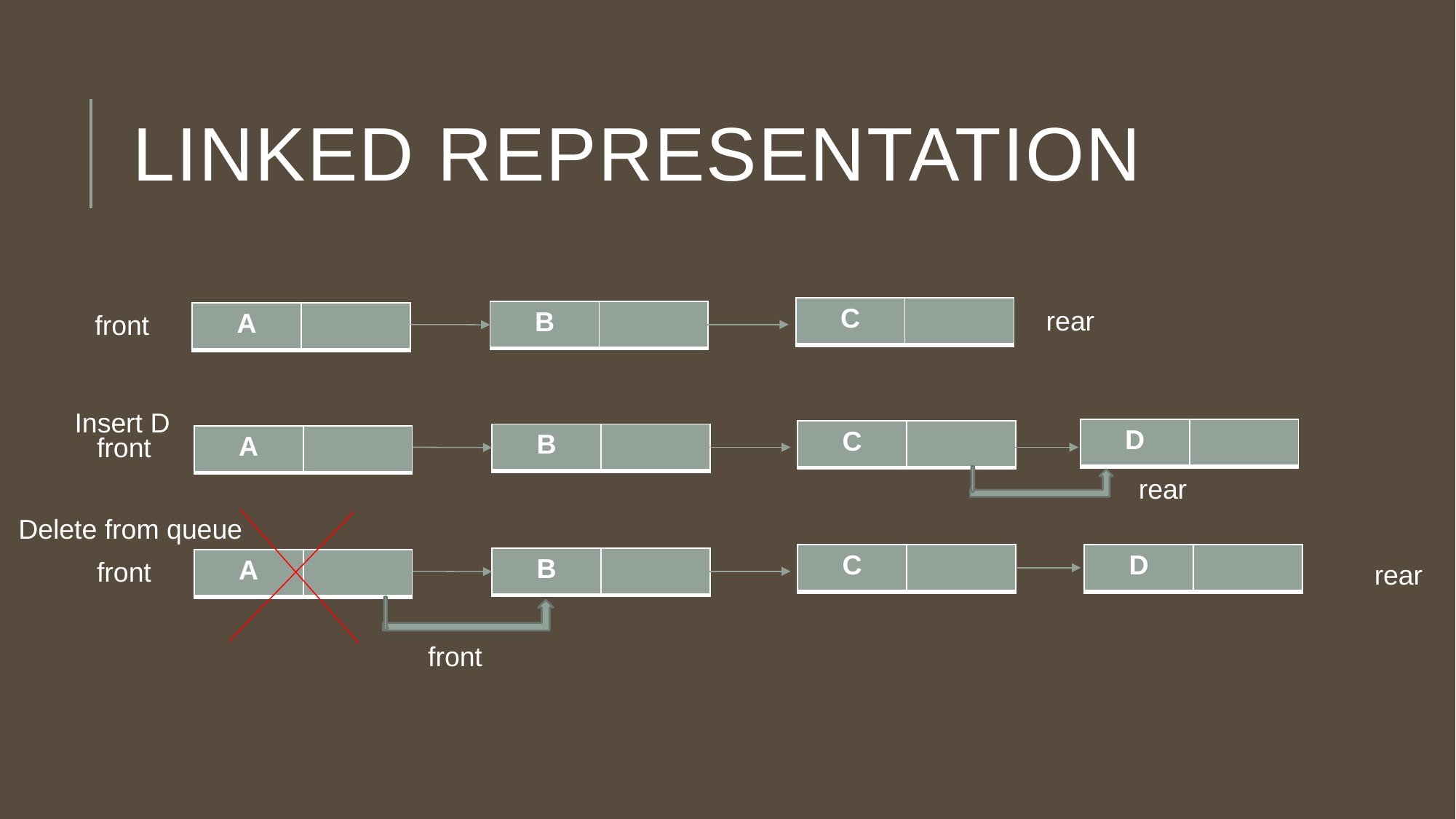

# LINKED REPRESENTATION
| C |  |
| --- | --- |
rear
| B |  |
| --- | --- |
front
| A |  |
| --- | --- |
Insert D
| D |  |
| --- | --- |
| C |  |
| --- | --- |
| B |  |
| --- | --- |
front
| A |  |
| --- | --- |

rear

Delete from queue
| D |  |
| --- | --- |
| C |  |
| --- | --- |
| B |  |
| --- | --- |
front
| A |  |
| --- | --- |
rear

front